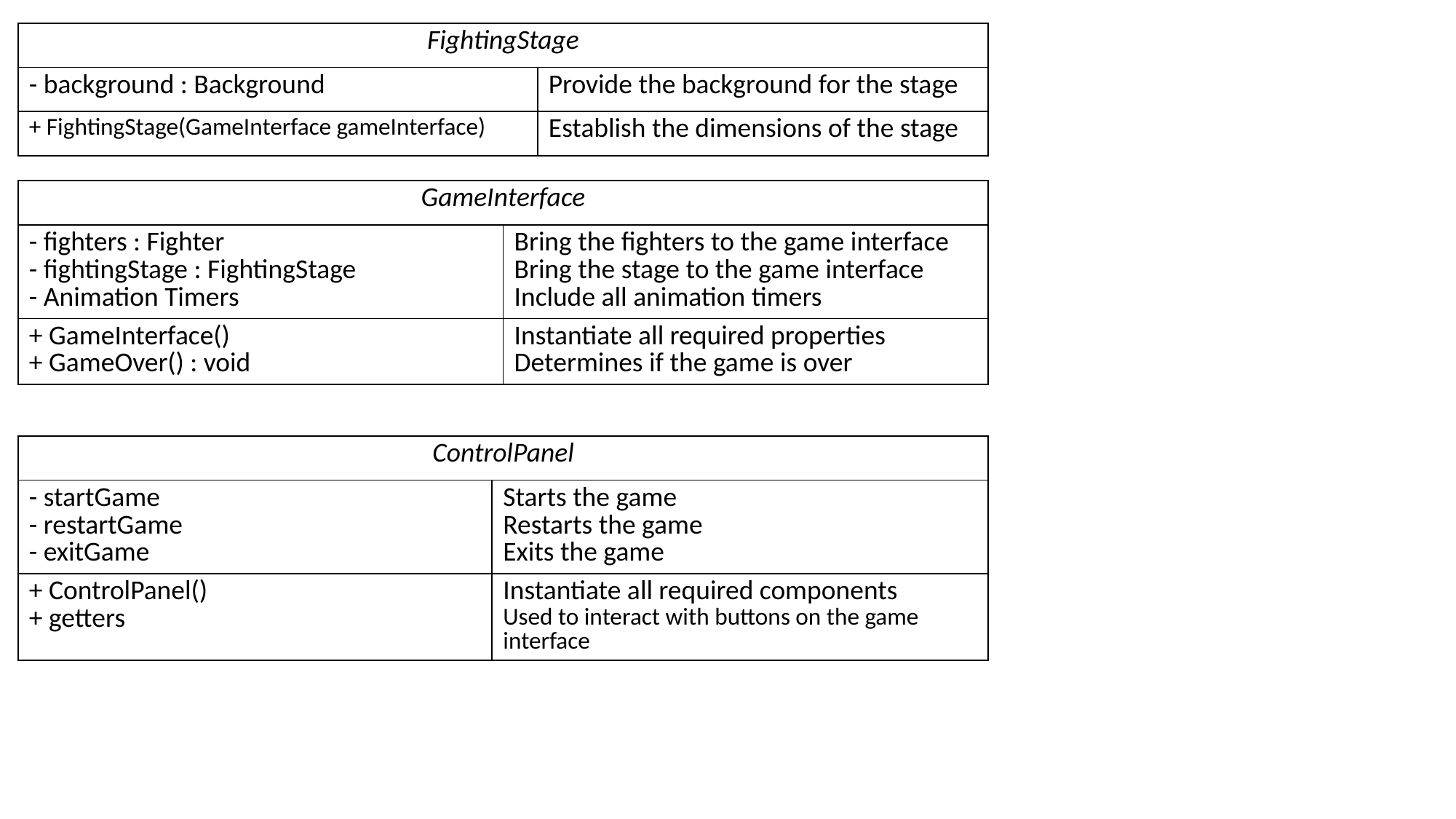

| FightingStage |  |
| --- | --- |
| - background : Background | Provide the background for the stage |
| + FightingStage(GameInterface gameInterface) | Establish the dimensions of the stage |
| GameInterface |  |
| --- | --- |
| - fighters : Fighter - fightingStage : FightingStage - Animation Timers | Bring the fighters to the game interface Bring the stage to the game interface Include all animation timers |
| + GameInterface() + GameOver() : void | Instantiate all required properties Determines if the game is over |
| ControlPanel |  |
| --- | --- |
| - startGame - restartGame - exitGame | Starts the game Restarts the game Exits the game |
| + ControlPanel() + getters | Instantiate all required components Used to interact with buttons on the game interface |